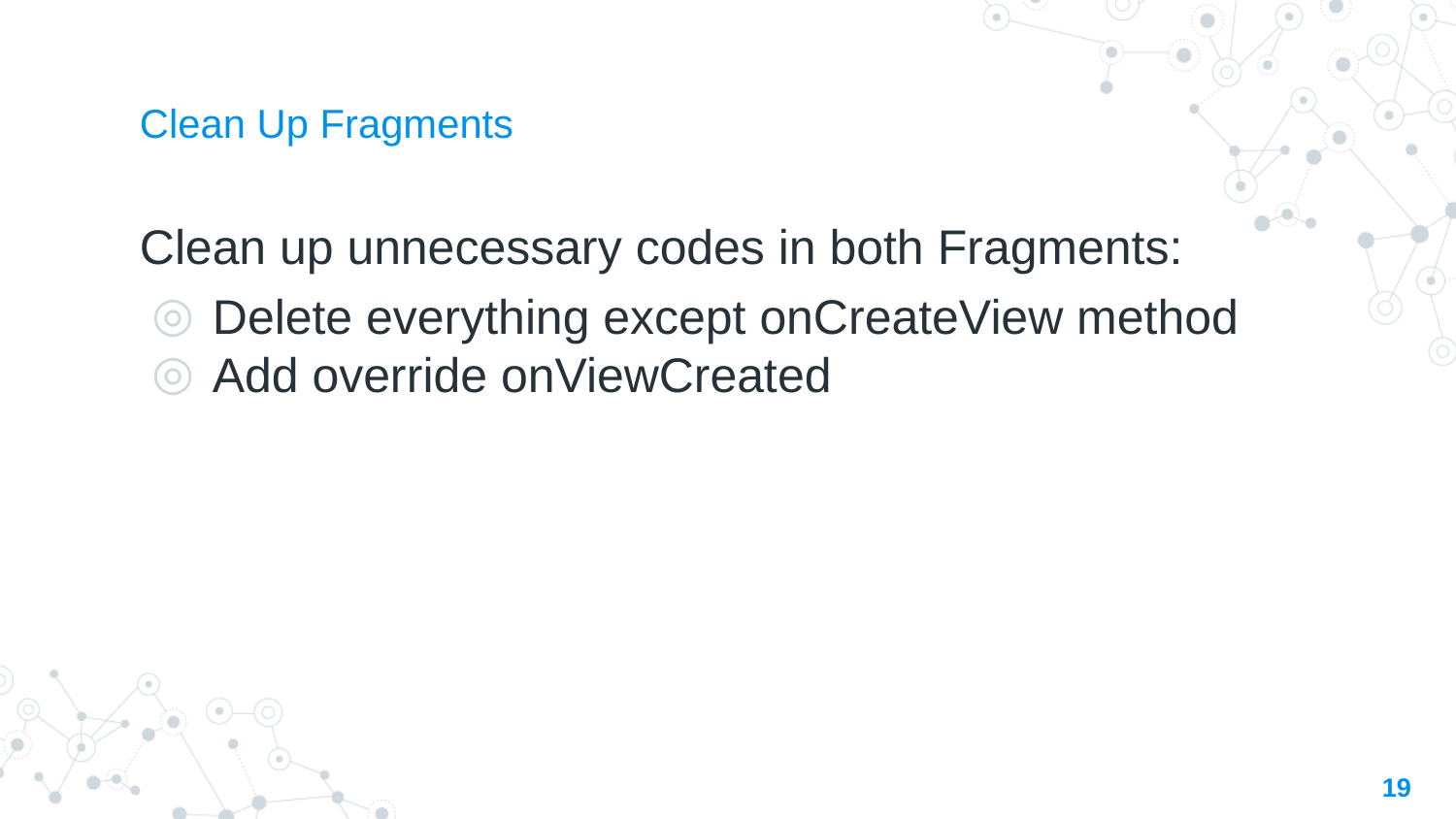

# Clean Up Fragments
Clean up unnecessary codes in both Fragments:
Delete everything except onCreateView method
Add override onViewCreated

19